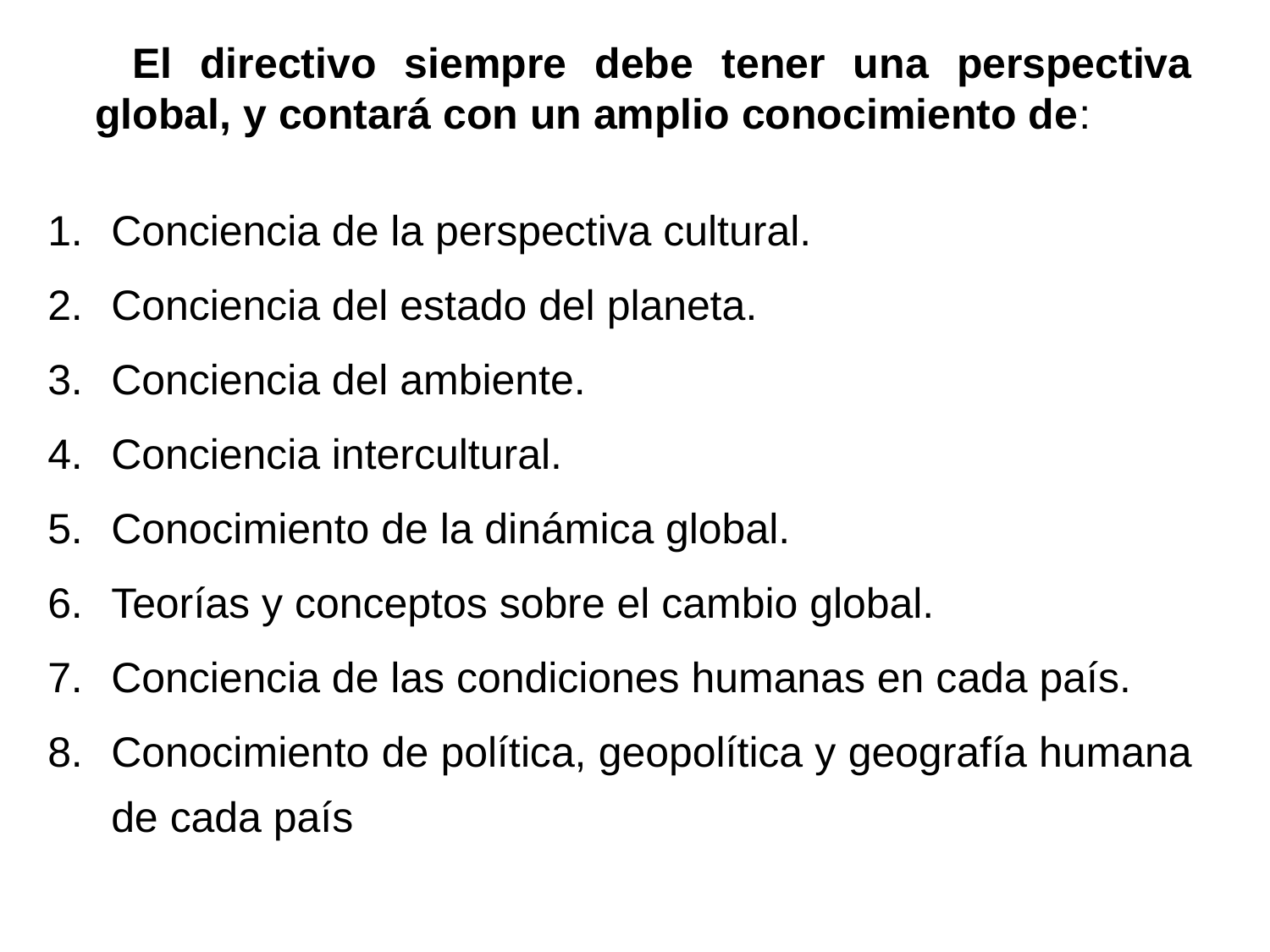

El directivo siempre debe tener una perspectiva global, y contará con un amplio conocimiento de:

Conciencia de la perspectiva cultural.
Conciencia del estado del planeta.
Conciencia del ambiente.
Conciencia intercultural.
Conocimiento de la dinámica global.
Teorías y conceptos sobre el cambio global.
Conciencia de las condiciones humanas en cada país.
Conocimiento de política, geopolítica y geografía humana de cada país